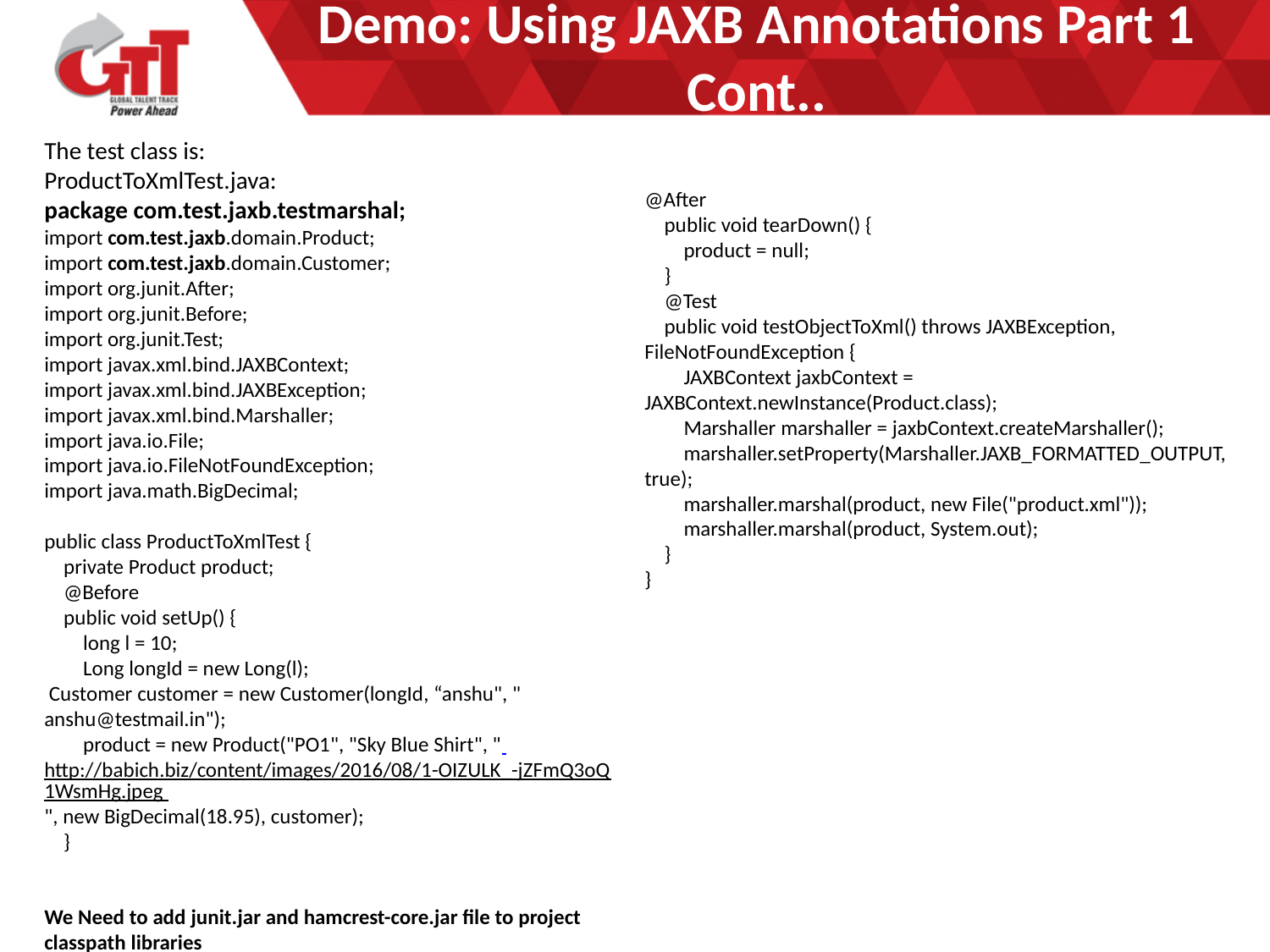

# Demo: Using JAXB Annotations Part 1 Cont..
The test class is:
ProductToXmlTest.java:
package com.test.jaxb.testmarshal;
import com.test.jaxb.domain.Product;
import com.test.jaxb.domain.Customer;
import org.junit.After;
import org.junit.Before;
import org.junit.Test;
import javax.xml.bind.JAXBContext;
import javax.xml.bind.JAXBException;
import javax.xml.bind.Marshaller;
import java.io.File;
import java.io.FileNotFoundException;
import java.math.BigDecimal;

public class ProductToXmlTest {
    private Product product;
    @Before
    public void setUp() {
        long l = 10;
        Long longId = new Long(l);
 Customer customer = new Customer(longId, “anshu", "
anshu@testmail.in");
        product = new Product("PO1", "Sky Blue Shirt", " http://babich.biz/content/images/2016/08/1-OIZULK_-jZFmQ3oQ1WsmHg.jpeg ", new BigDecimal(18.95), customer);
    }

We Need to add junit.jar and hamcrest-core.jar file to project classpath libraries
@After
    public void tearDown() {
        product = null;
    }
    @Test
    public void testObjectToXml() throws JAXBException, FileNotFoundException {
        JAXBContext jaxbContext = JAXBContext.newInstance(Product.class);
        Marshaller marshaller = jaxbContext.createMarshaller();
        marshaller.setProperty(Marshaller.JAXB_FORMATTED_OUTPUT, true);
        marshaller.marshal(product, new File("product.xml"));
        marshaller.marshal(product, System.out);
    }
}